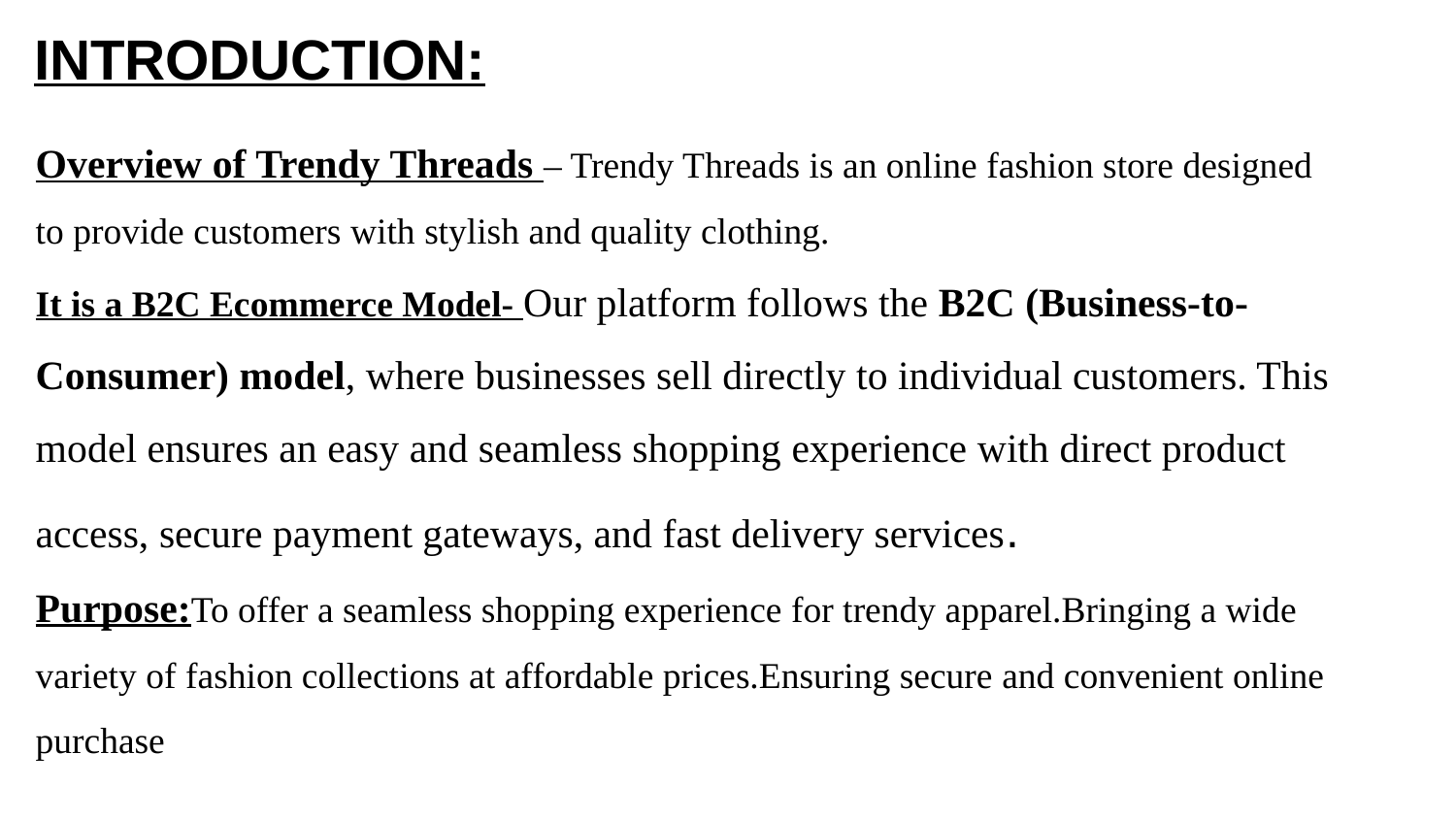

INTRODUCTION:
Overview of Trendy Threads – Trendy Threads is an online fashion store designed to provide customers with stylish and quality clothing.
It is a B2C Ecommerce Model- Our platform follows the B2C (Business-to-Consumer) model, where businesses sell directly to individual customers. This model ensures an easy and seamless shopping experience with direct product access, secure payment gateways, and fast delivery services.
Purpose:To offer a seamless shopping experience for trendy apparel.Bringing a wide variety of fashion collections at affordable prices.Ensuring secure and convenient online purchase